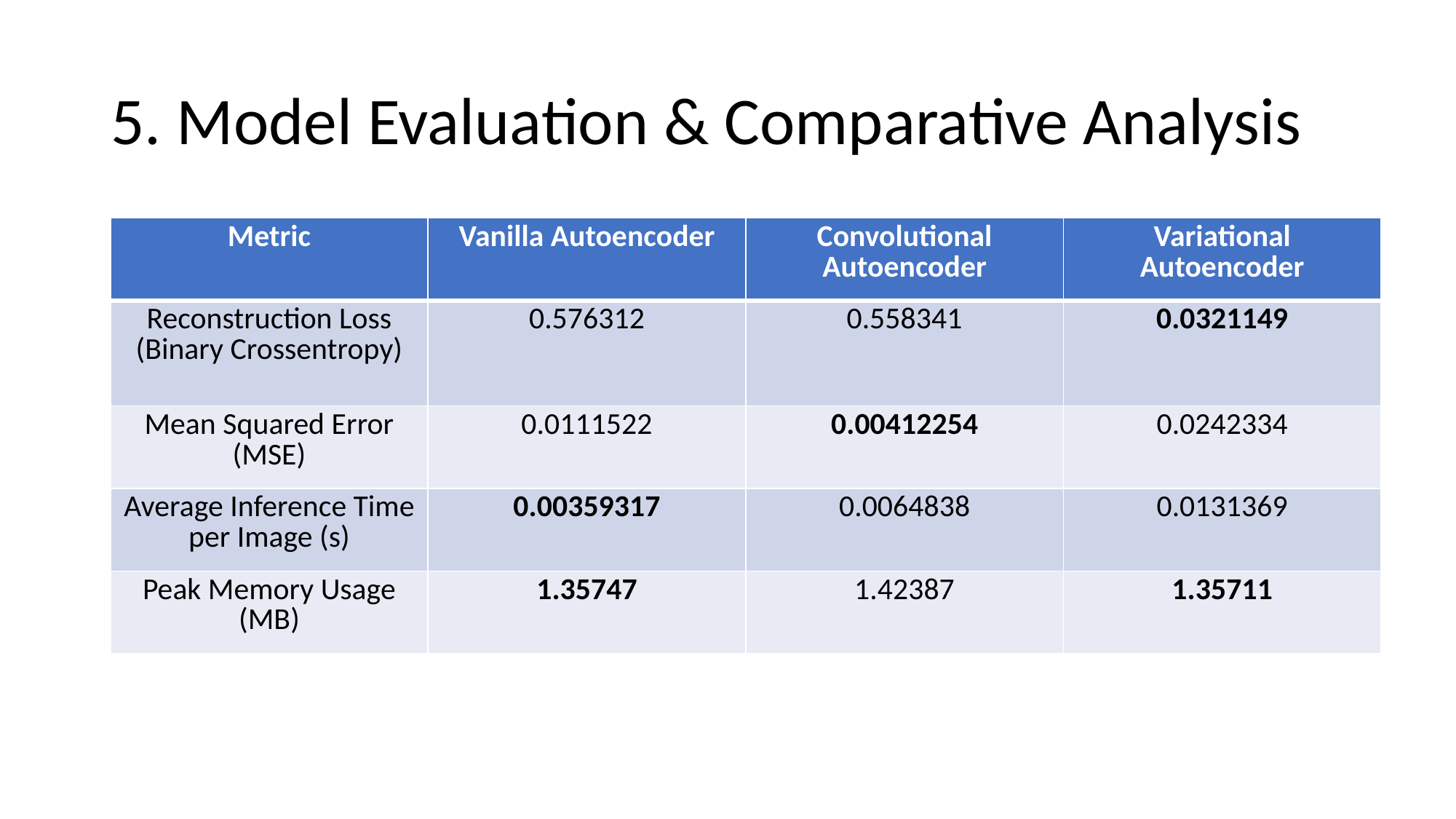

# 5. Model Evaluation & Comparative Analysis

| Metric | Vanilla Autoencoder | Convolutional Autoencoder | Variational Autoencoder |
| --- | --- | --- | --- |
| Reconstruction Loss (Binary Crossentropy) | 0.576312 | 0.558341 | 0.0321149 |
| Mean Squared Error (MSE) | 0.0111522 | 0.00412254 | 0.0242334 |
| Average Inference Time per Image (s) | 0.00359317 | 0.0064838 | 0.0131369 |
| Peak Memory Usage (MB) | 1.35747 | 1.42387 | 1.35711 |